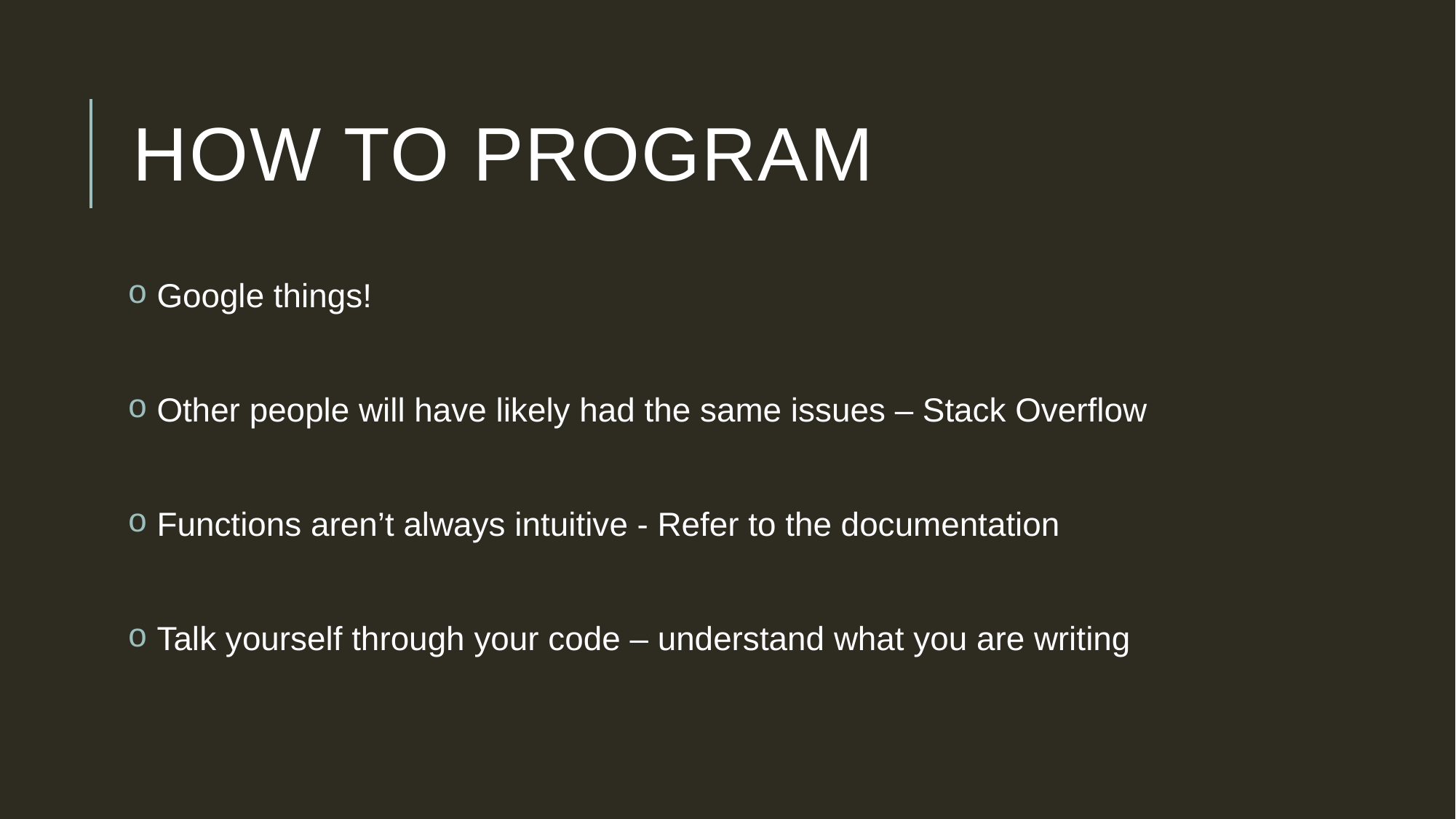

# How to program
 Google things!

 Other people will have likely had the same issues – Stack Overflow

 Functions aren’t always intuitive - Refer to the documentation

 Talk yourself through your code – understand what you are writing